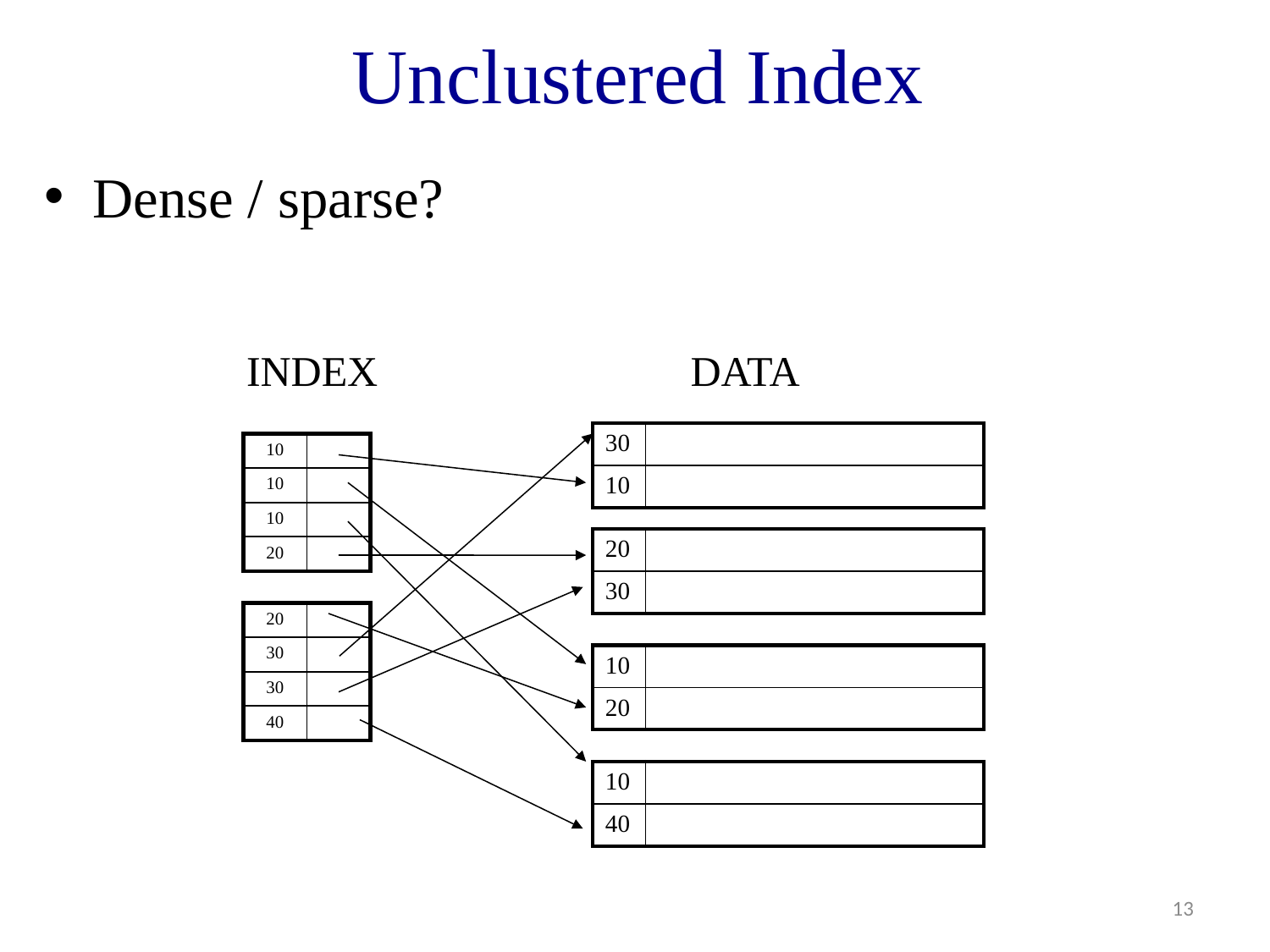

# Unclustered Index
Dense / sparse?

INDEX
DATA
| 30 |  |
| --- | --- |
| 10 |  |

| 10 |  |
| --- | --- |
| 10 |  |
| 10 |  |
| 20 |  |

| 20 |  |
| --- | --- |
| 30 |  |

| 20 |  |
| --- | --- |
| 30 |  |
| 30 |  |
| 40 |  |

| 10 |  |
| --- | --- |
| 20 |  |

| 10 |  |
| --- | --- |
| 40 |  |
13